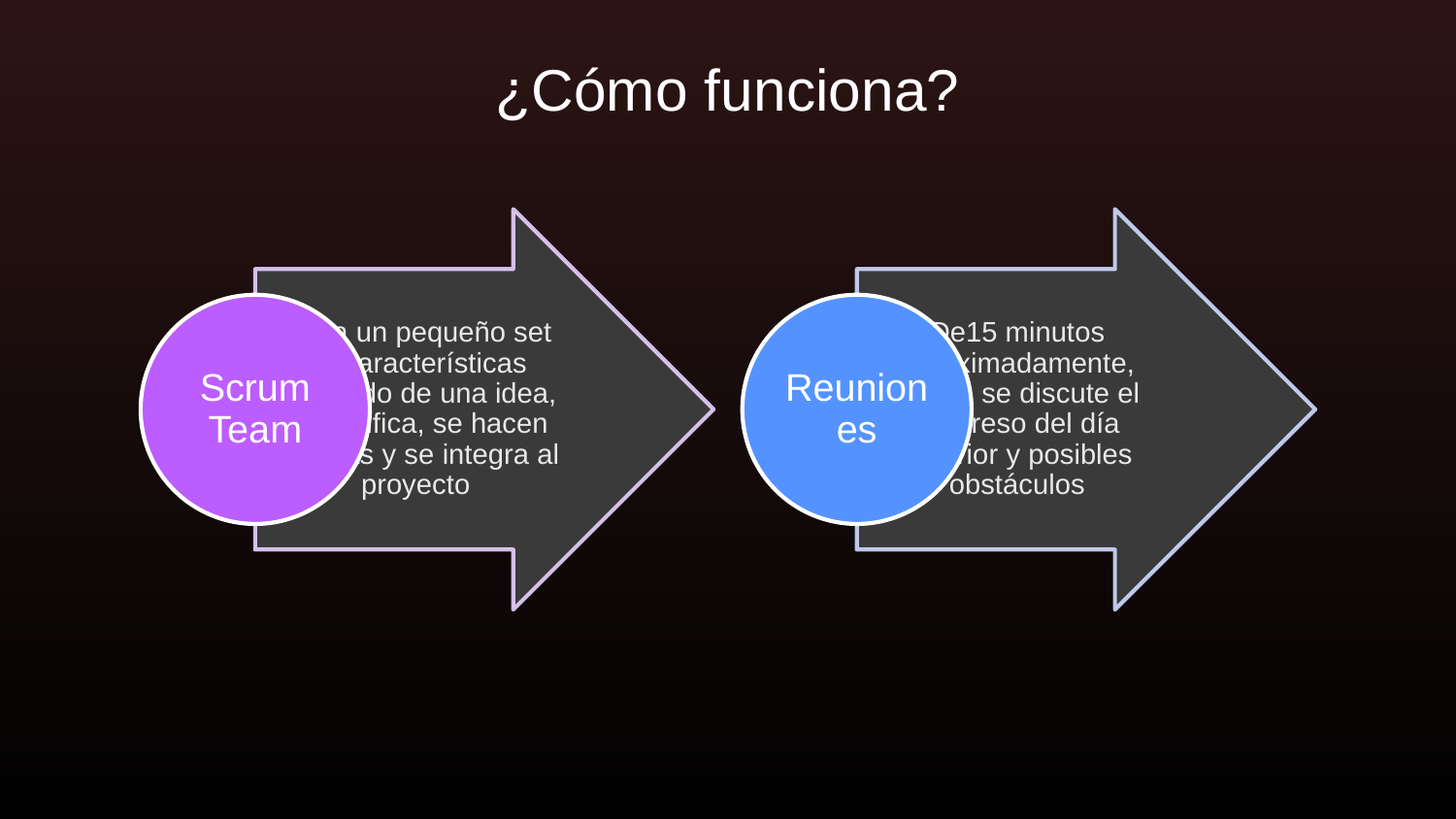

# ¿Cómo funciona?
Toma un pequeño set de características partiendo de una idea, se codifica, se hacen pruebas y se integra al proyecto
Scrum Team
De15 minutos aproximadamente, donde se discute el progreso del día anterior y posibles obstáculos
Reuniones